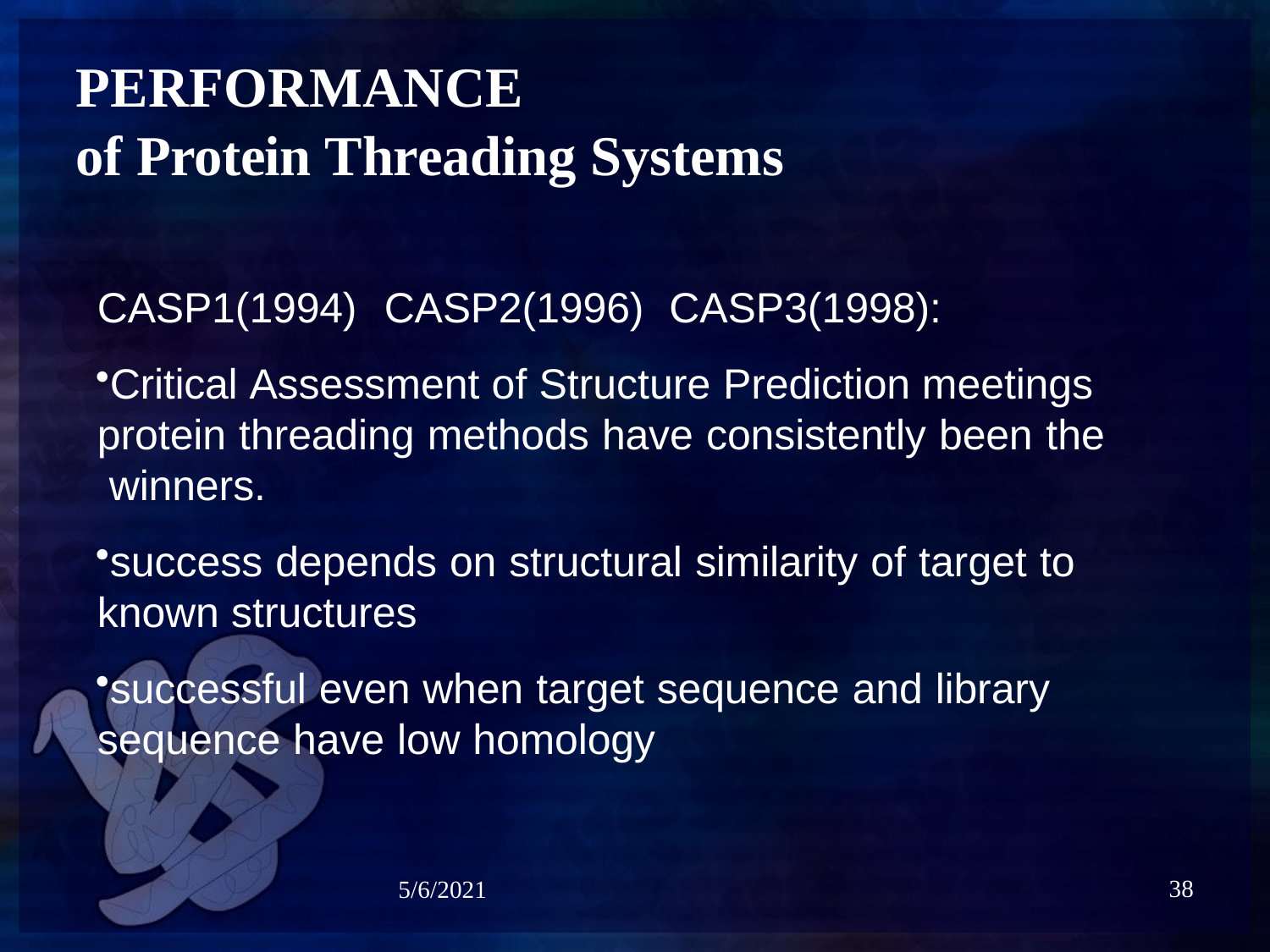

# PERFORMANCE
of Protein Threading Systems
CASP1(1994)	CASP2(1996)	CASP3(1998):
Critical Assessment of Structure Prediction meetings  protein threading methods have consistently been the  winners.
success depends on structural similarity of target to  known structures
successful even when target sequence and library  sequence have low homology
38
5/6/2021